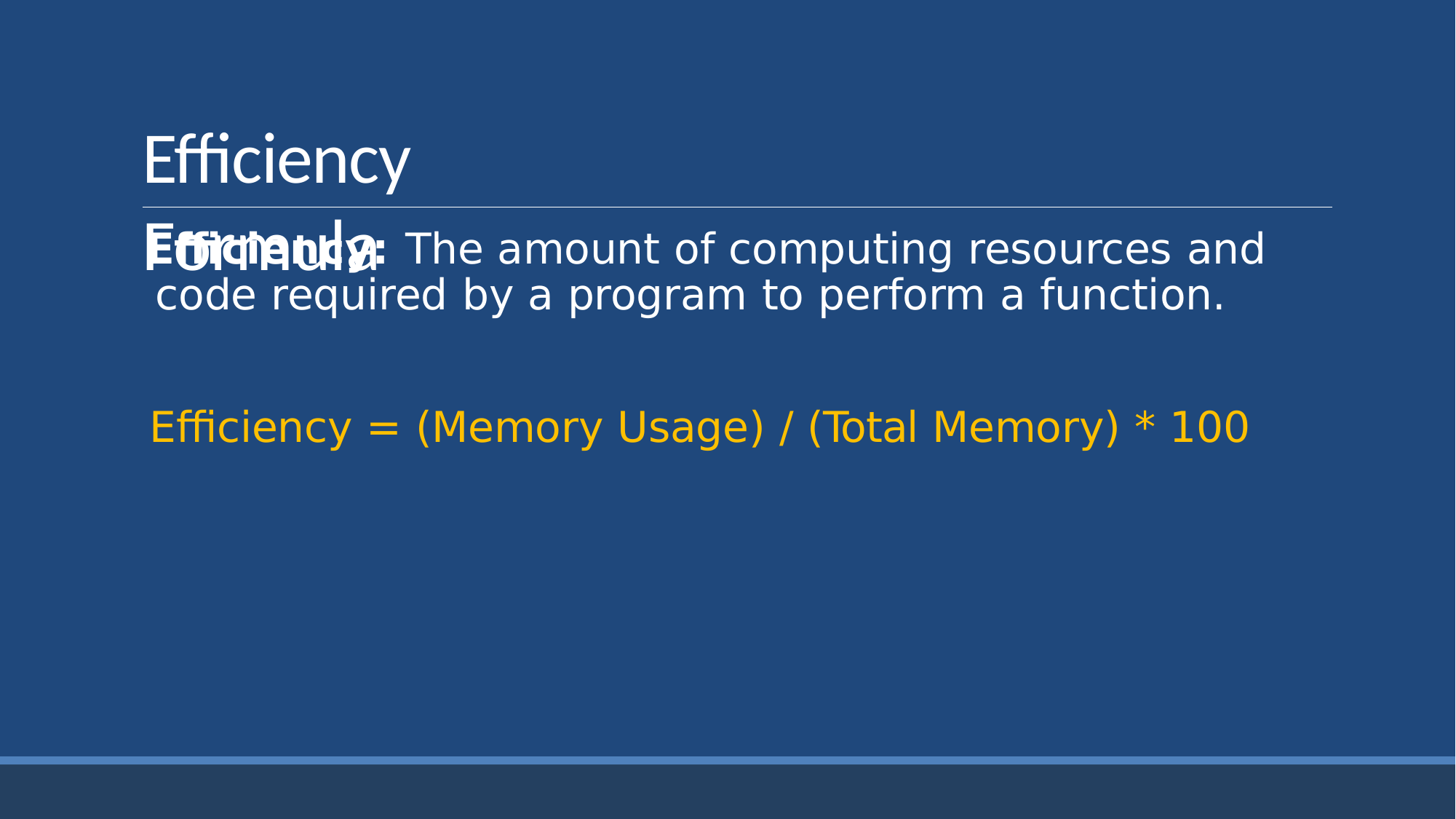

# Efficiency Formula
Efficiency: The amount of computing resources and  code required by a program to perform a function.

Efficiency = (Memory Usage) / (Total Memory) * 100